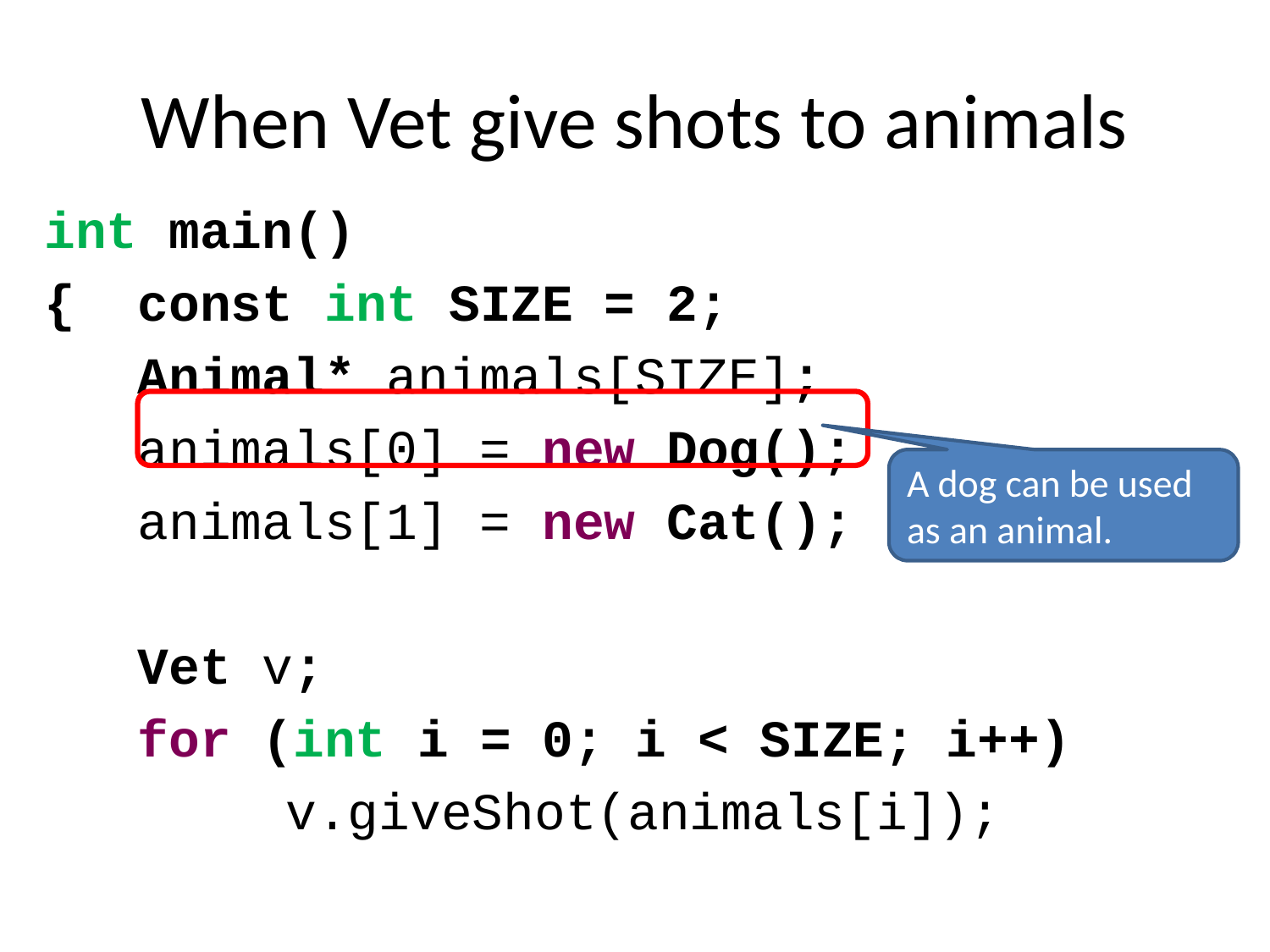

# When Vet give shots to animals
int main()
{  const int SIZE = 2;
   Animal* animals[SIZE];
   animals[0] = new Dog();
   animals[1] = new Cat();

   Vet v;
   for (int i = 0; i < SIZE; i++)
	    v.giveShot(animals[i]);

A dog can be used as an animal.